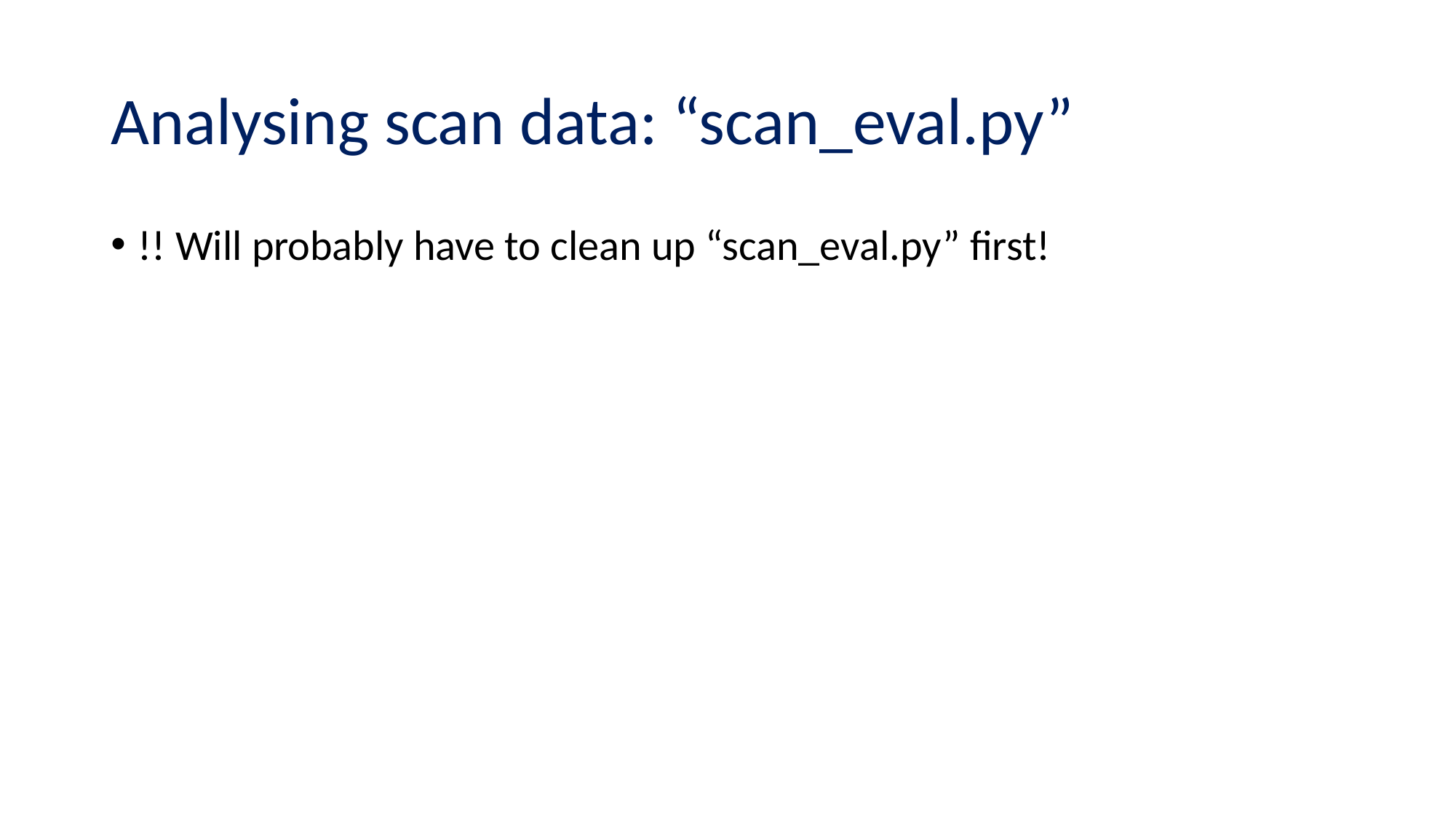

# Analysing scan data: “scan_eval.py”
!! Will probably have to clean up “scan_eval.py” first!